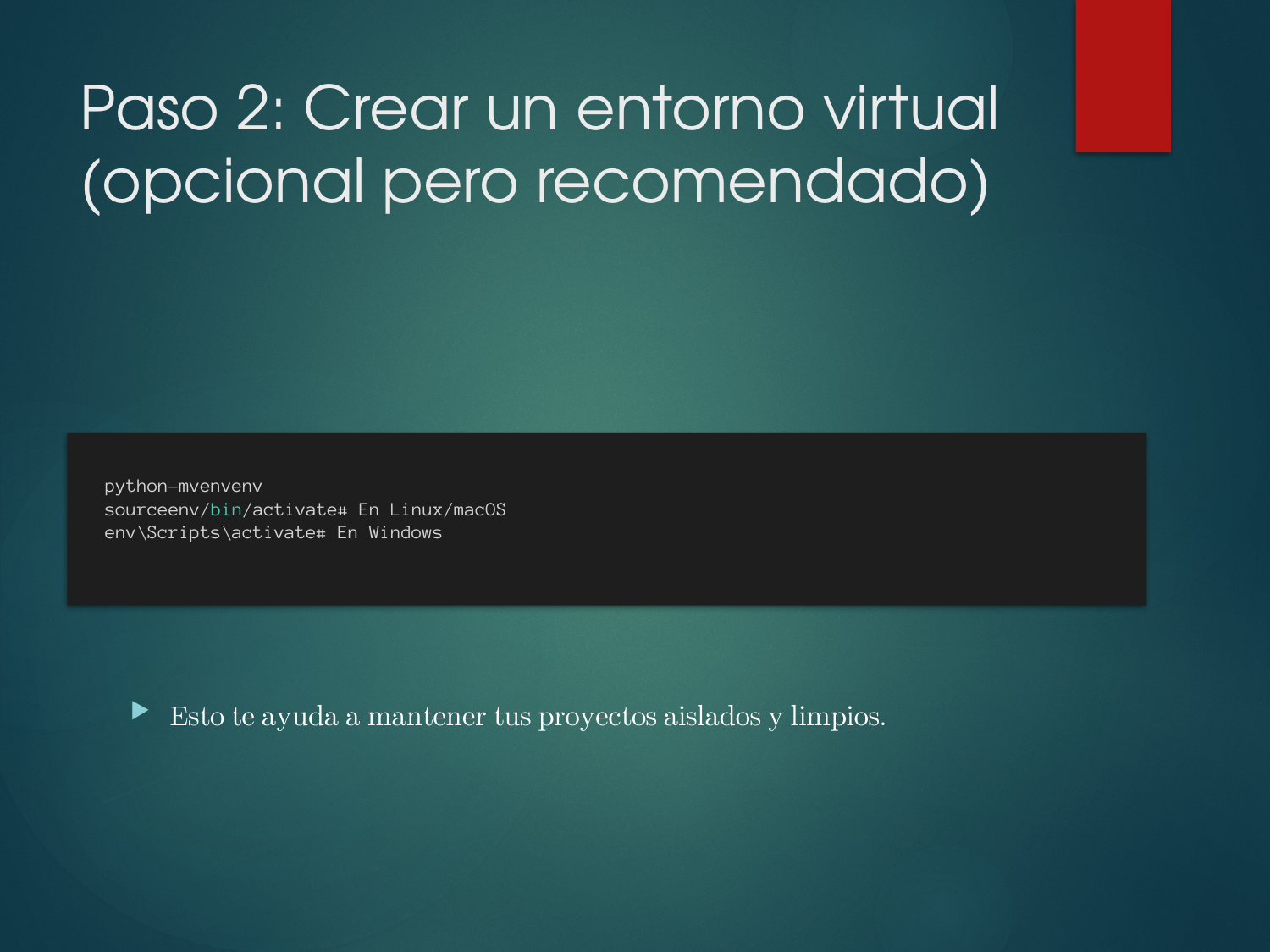

# Paso 2: Crear un entorno virtual (opcional pero recomendado)
python-mvenvenv
sourceenv/bin/activate# En Linux/macOS
env\Scripts\activate# En Windows

Esto te ayuda a mantener tus proyectos aislados y limpios.